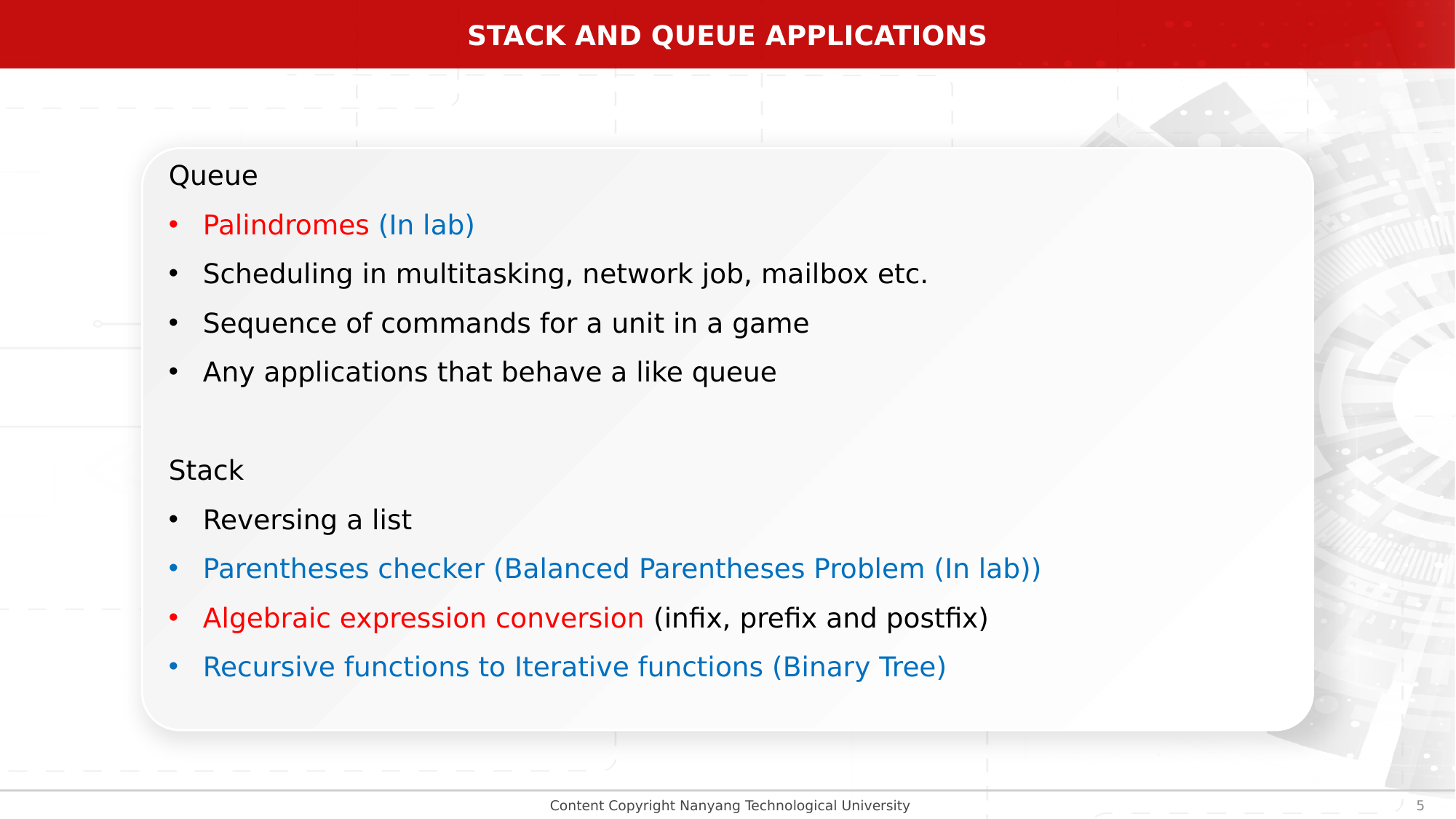

STACK AND QUEUE APPLICATIONS
Queue
Palindromes (In lab)
Scheduling in multitasking, network job, mailbox etc.
Sequence of commands for a unit in a game
Any applications that behave a like queue

Stack
Reversing a list
Parentheses checker (Balanced Parentheses Problem (In lab))
Algebraic expression conversion (infix, prefix and postfix)
Recursive functions to Iterative functions (Binary Tree)